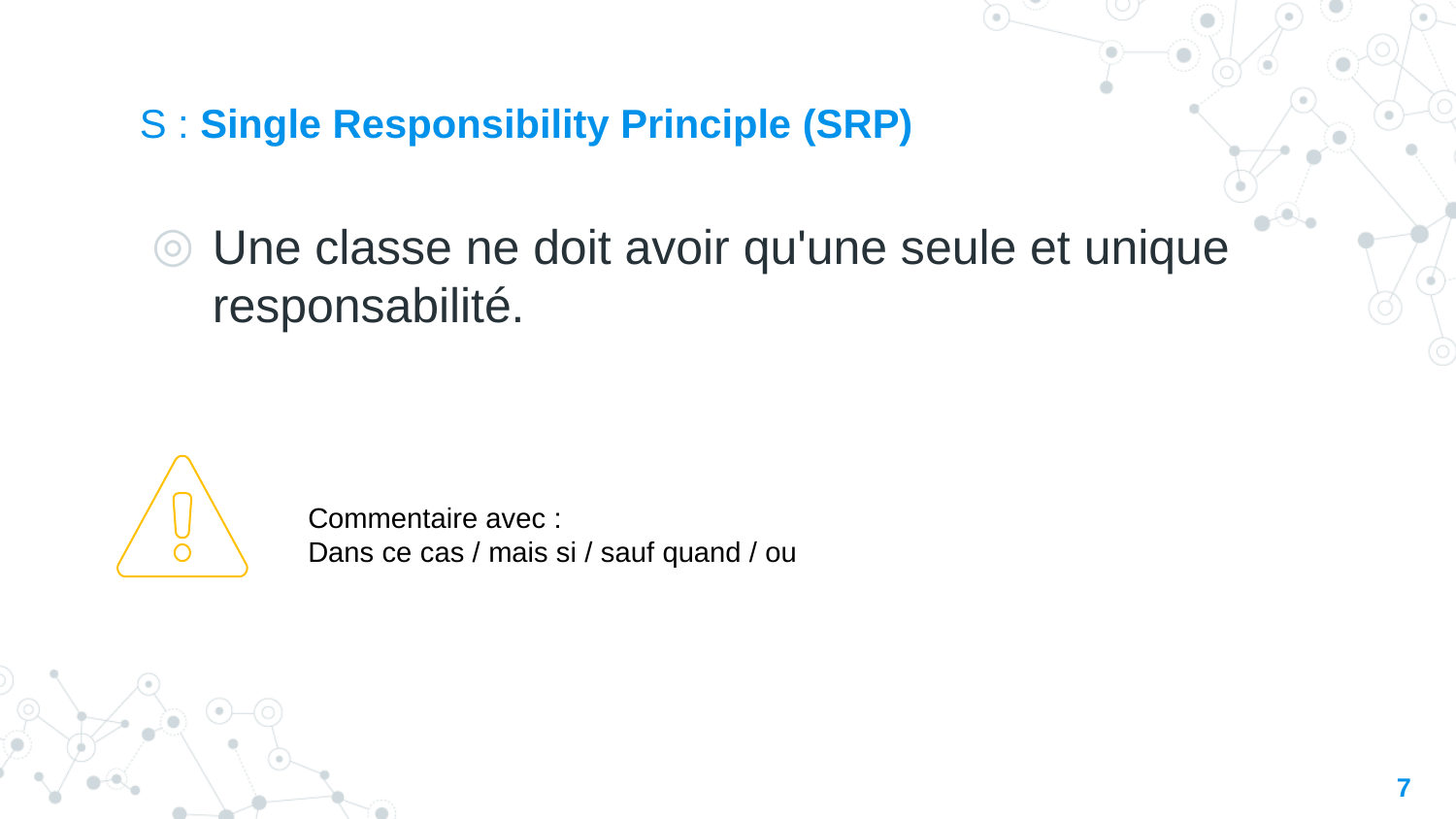

# S : Single Responsibility Principle (SRP)
Une classe ne doit avoir qu'une seule et unique responsabilité.

Commentaire avec :
Dans ce cas / mais si / sauf quand / ou
7